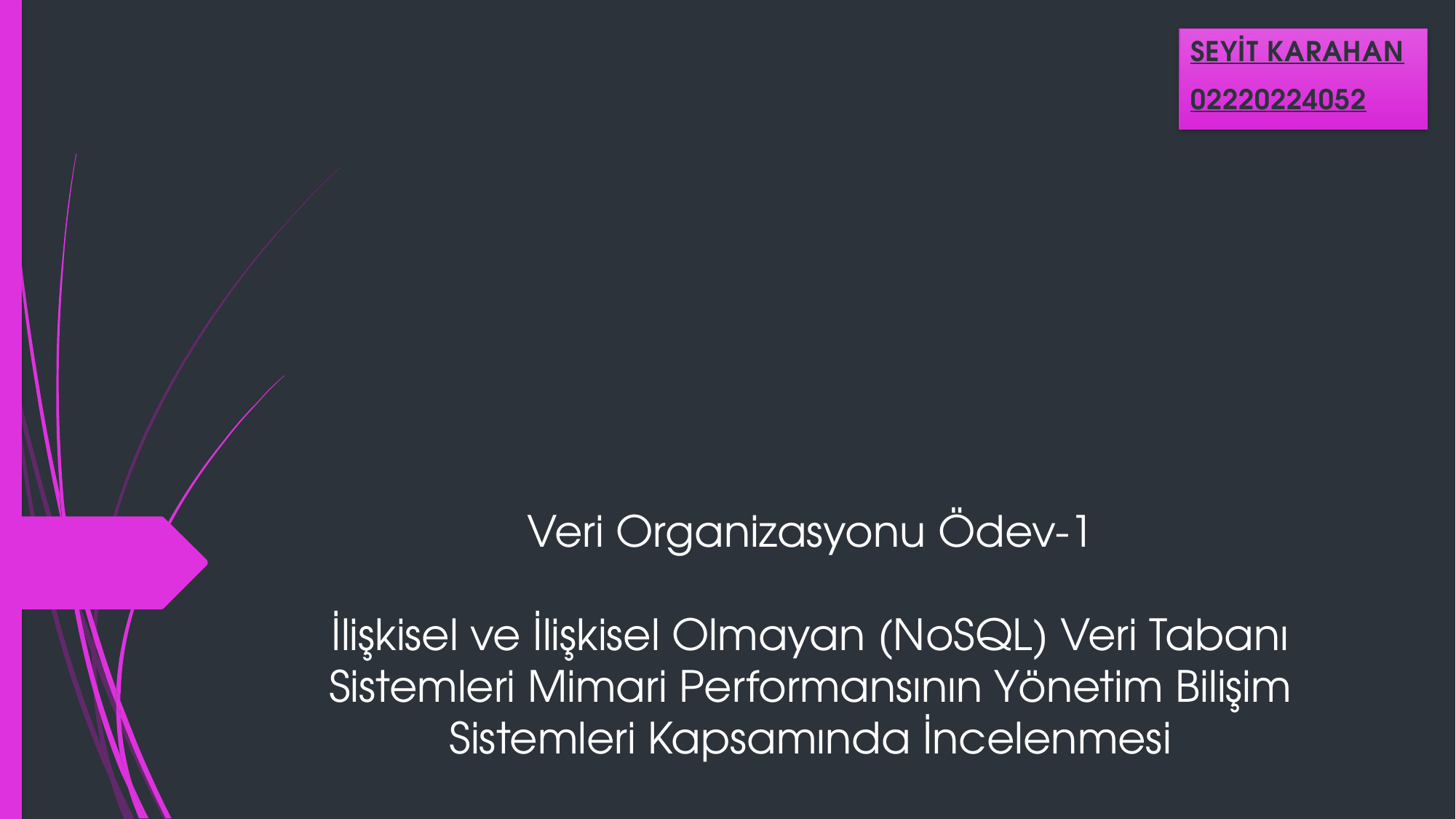

SEYİT KARAHAN
02220224052
# Veri Organizasyonu Ödev-1 İlişkisel ve İlişkisel Olmayan (NoSQL) Veri Tabanı Sistemleri Mimari Performansının Yönetim Bilişim Sistemleri Kapsamında İncelenmesi